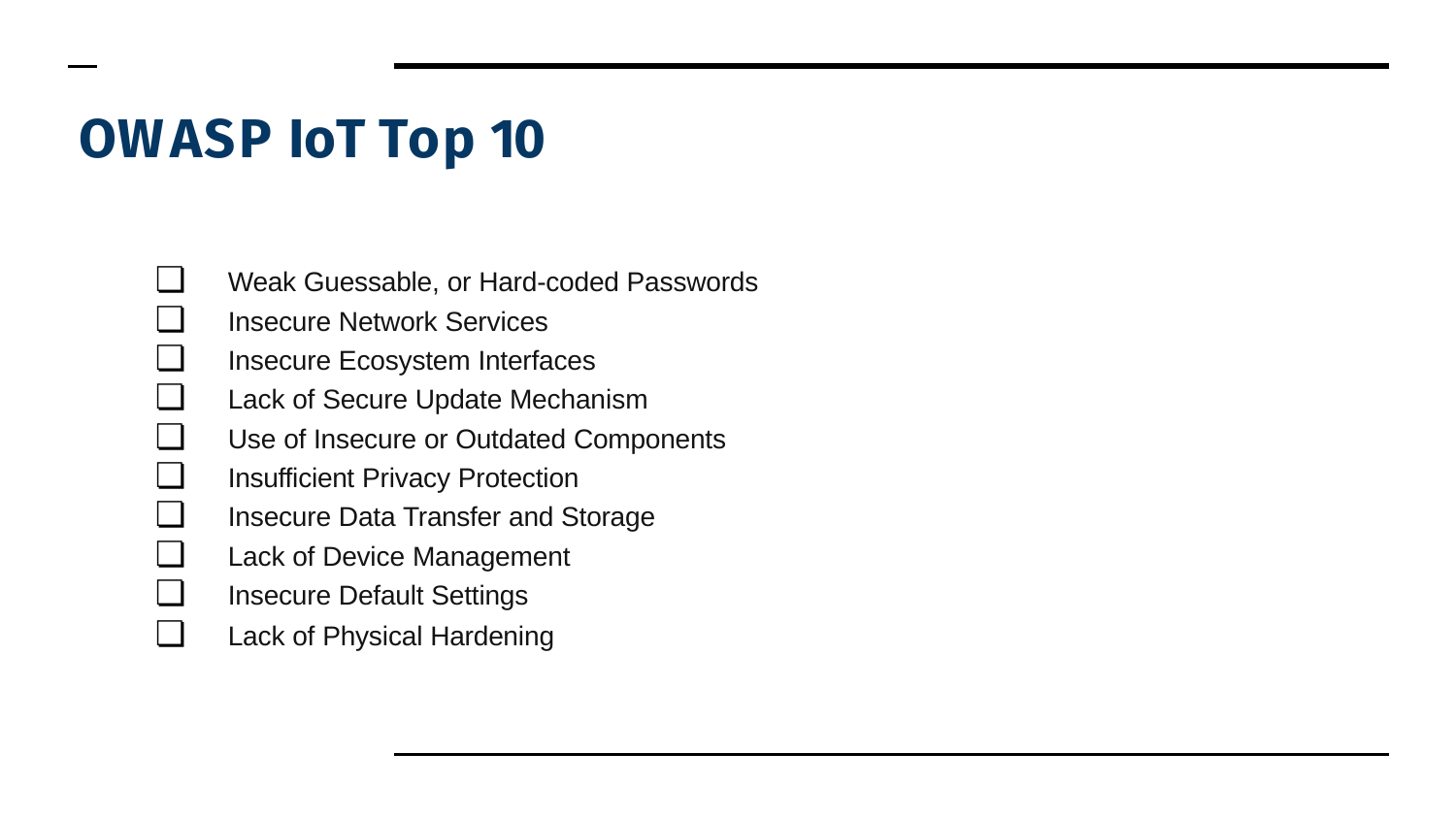

# OWASP IoT Top 10
❏	Weak Guessable, or Hard-coded Passwords
❏	Insecure Network Services
❏	Insecure Ecosystem Interfaces
❏	Lack of Secure Update Mechanism
❏	Use of Insecure or Outdated Components
❏	Insufficient Privacy Protection
❏	Insecure Data Transfer and Storage
❏	Lack of Device Management
❏	Insecure Default Settings
❏	Lack of Physical Hardening